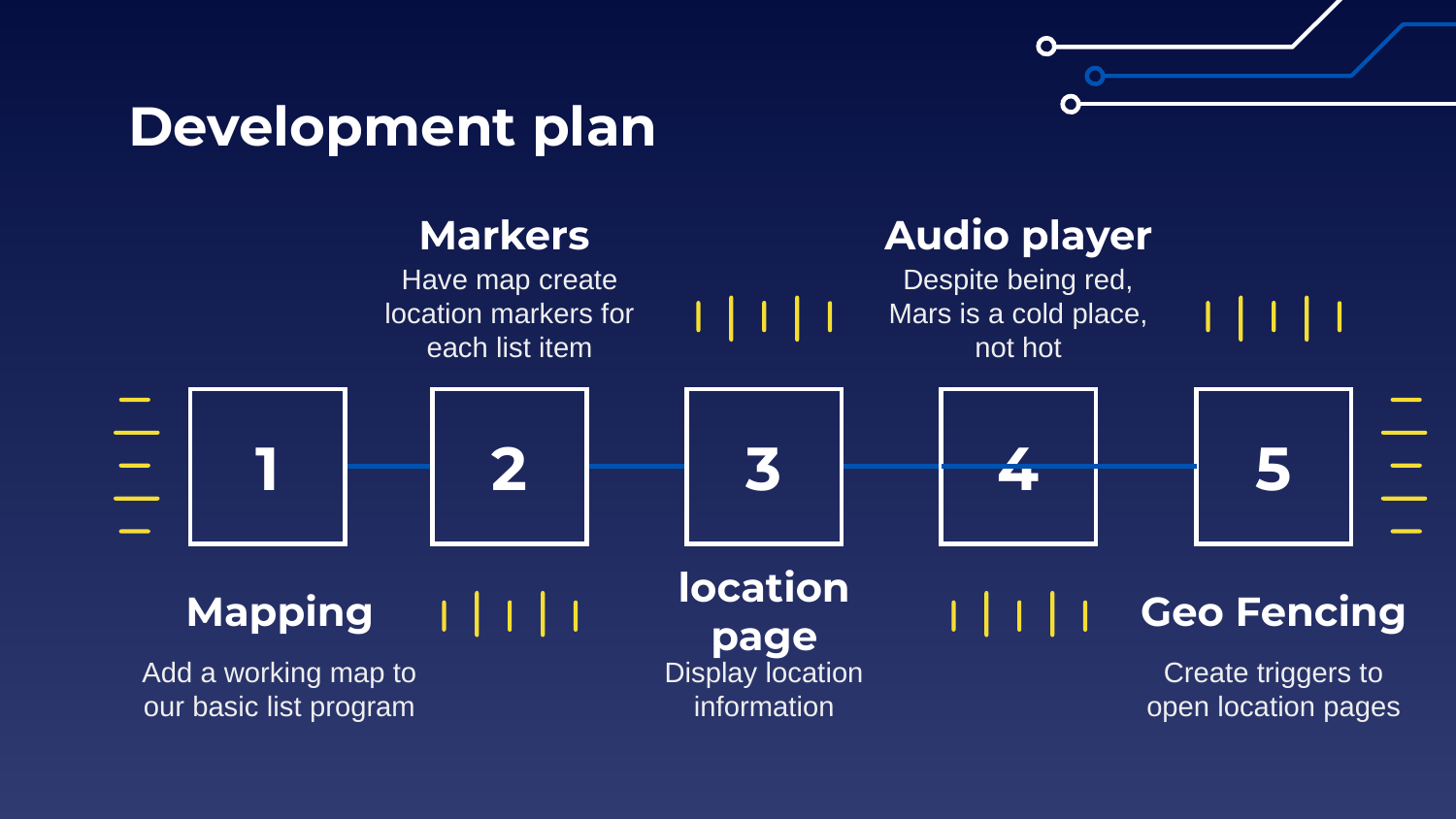

# Development plan
Markers
Audio player

Have map create location markers for each list item
Despite being red, Mars is a cold place, not hot
1
2
3
4
5

Mapping
location page
Geo Fencing
Add a working map to our basic list program
Display location information
Create triggers to open location pages